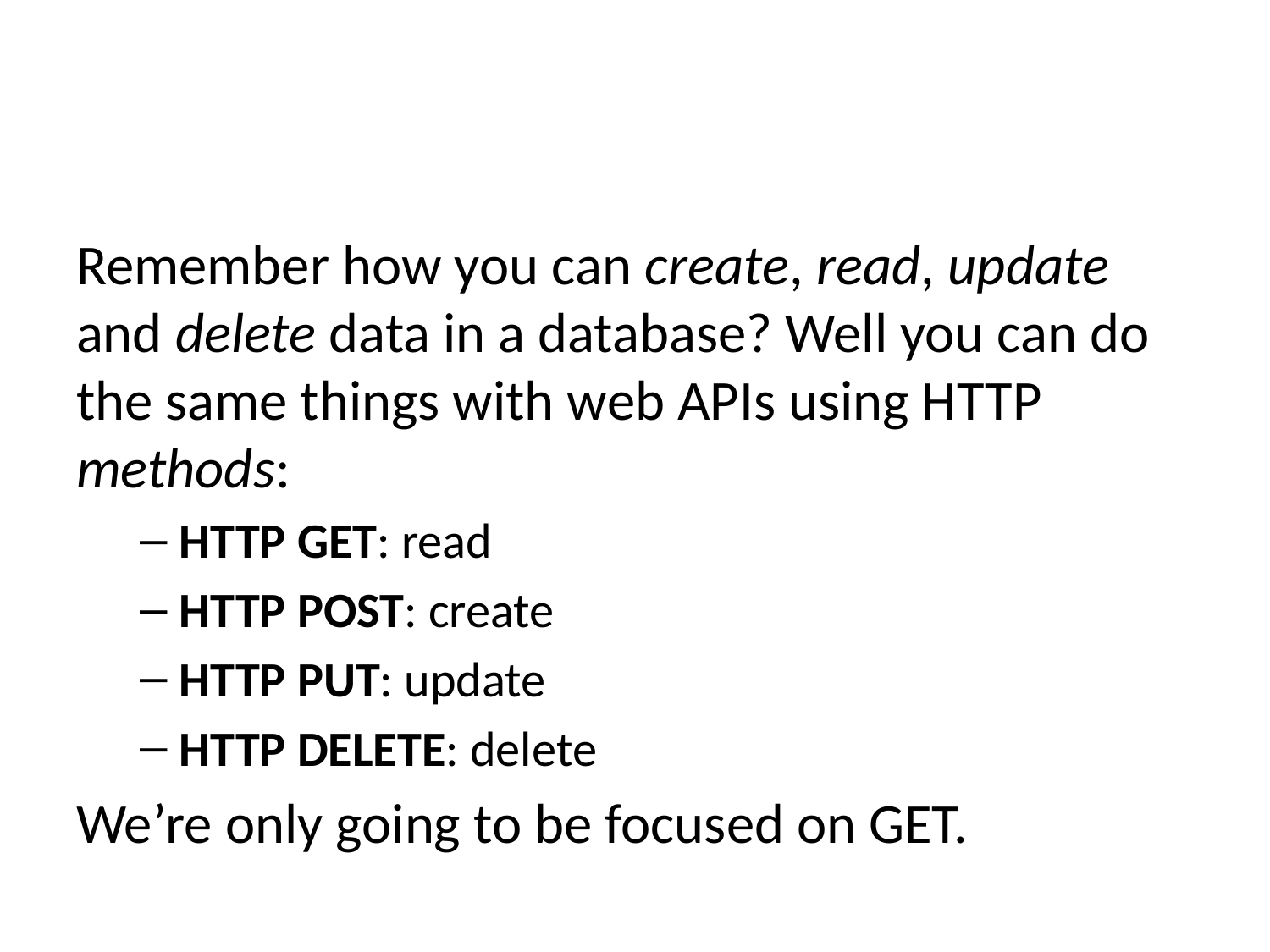

Remember how you can create, read, update and delete data in a database? Well you can do the same things with web APIs using HTTP methods:
HTTP GET: read
HTTP POST: create
HTTP PUT: update
HTTP DELETE: delete
We’re only going to be focused on GET.